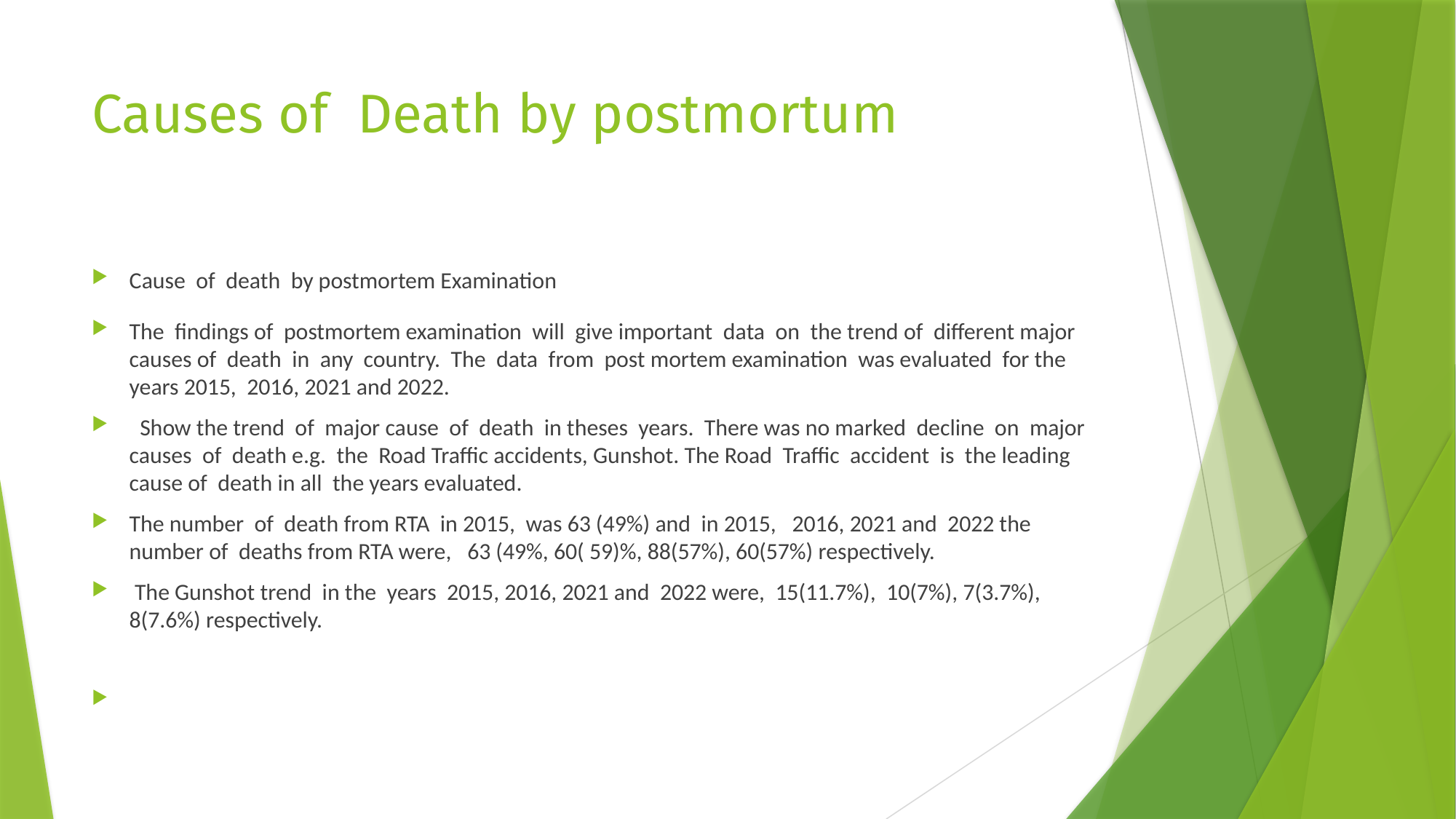

# Causes of  Death by postmortum
Cause  of  death  by postmortem Examination
The  findings of  postmortem examination  will  give important  data  on  the trend of  different major  causes of  death  in  any  country.  The  data  from  post mortem examination  was evaluated  for the  years 2015,  2016, 2021 and 2022.
  Show the trend  of  major cause  of  death  in theses  years.  There was no marked  decline  on  major  causes  of  death e.g.  the  Road Traffic accidents, Gunshot. The Road  Traffic  accident  is  the leading  cause of  death in all  the years evaluated.
The number  of  death from RTA  in 2015,  was 63 (49%) and  in 2015,   2016, 2021 and  2022 the  number of  deaths from RTA were,   63 (49%, 60( 59)%, 88(57%), 60(57%) respectively.
 The Gunshot trend  in the  years  2015, 2016, 2021 and  2022 were,  15(11.7%),  10(7%), 7(3.7%),  8(7.6%) respectively.